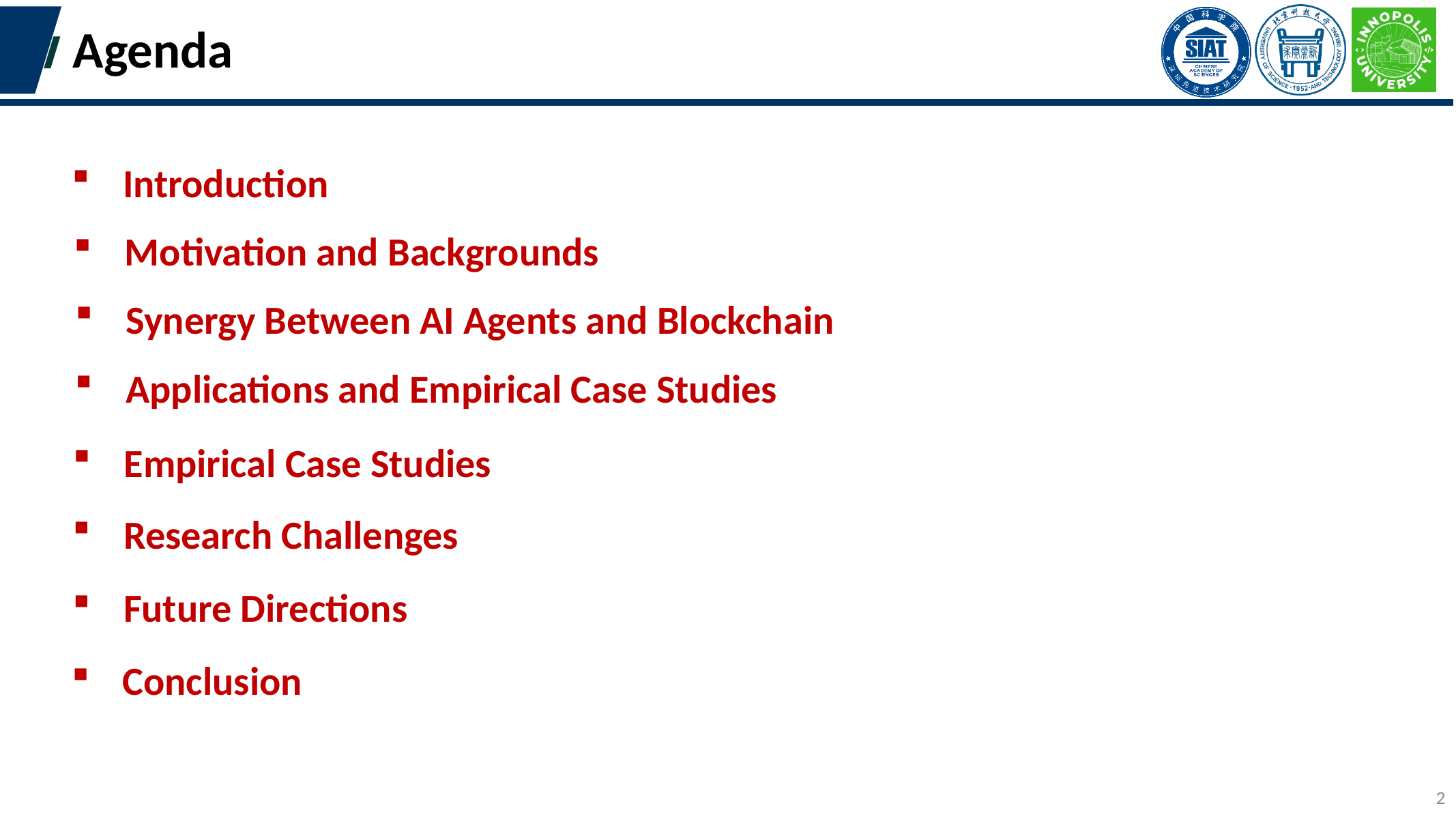

# Agenda
Introduction
Motivation and Backgrounds
Synergy Between AI Agents and Blockchain
Applications and Empirical Case Studies
Empirical Case Studies
Research Challenges
Future Directions
Conclusion
2